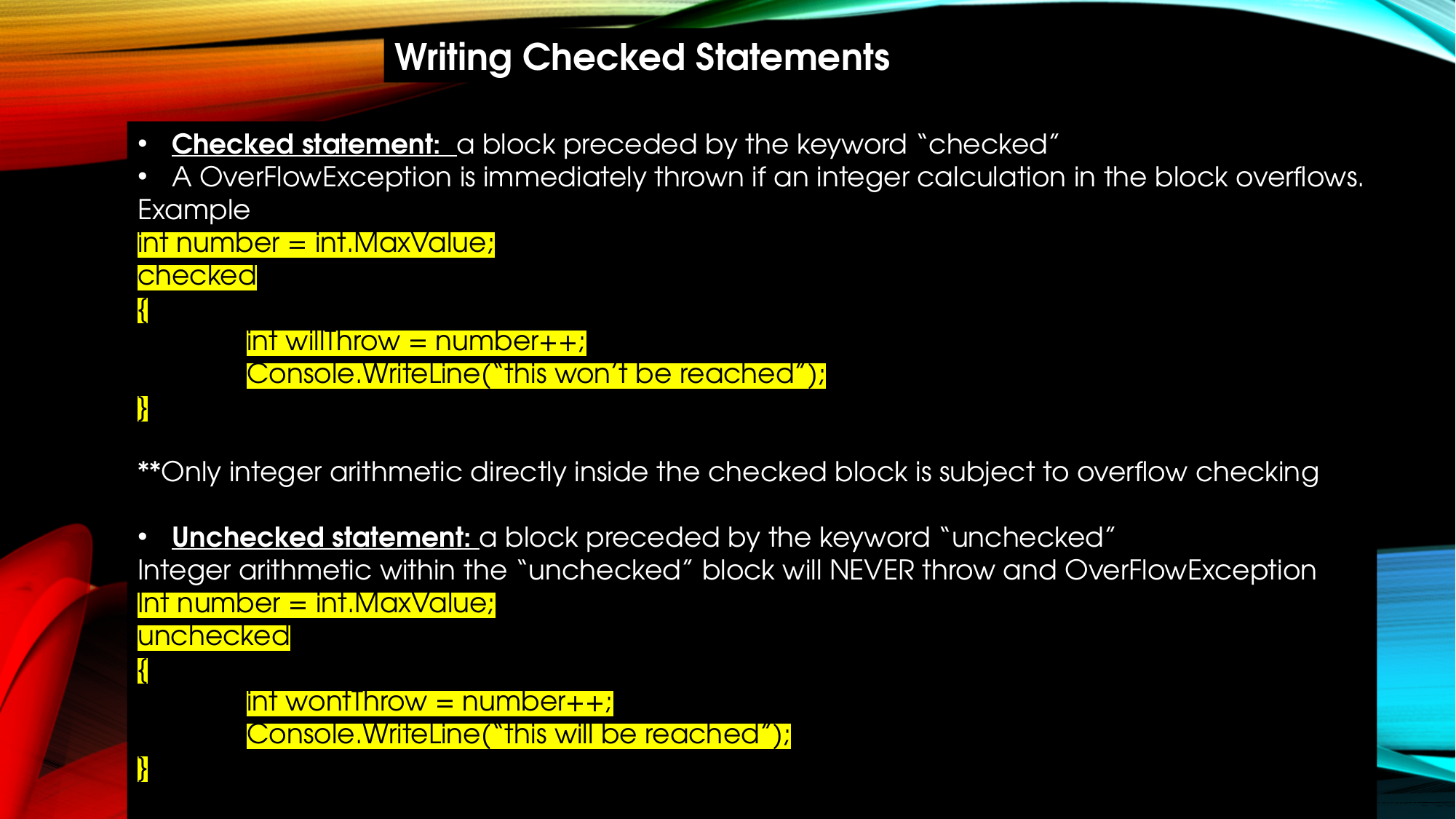

Writing Checked Statements
Checked statement:  a block preceded by the keyword “checked”
A OverFlowException is immediately thrown if an integer calculation in the block overflows.
Example
int number = int.MaxValue;
checked
{
	int willThrow = number++;
	Console.WriteLine(“this won’t be reached”);
}

**Only integer arithmetic directly inside the checked block is subject to overflow checking

Unchecked statement: a block preceded by the keyword “unchecked”
Integer arithmetic within the “unchecked” block will NEVER throw and OverFlowException
Int number = int.MaxValue;
unchecked
{
	int wontThrow = number++;
	Console.WriteLine(“this will be reached”);
}